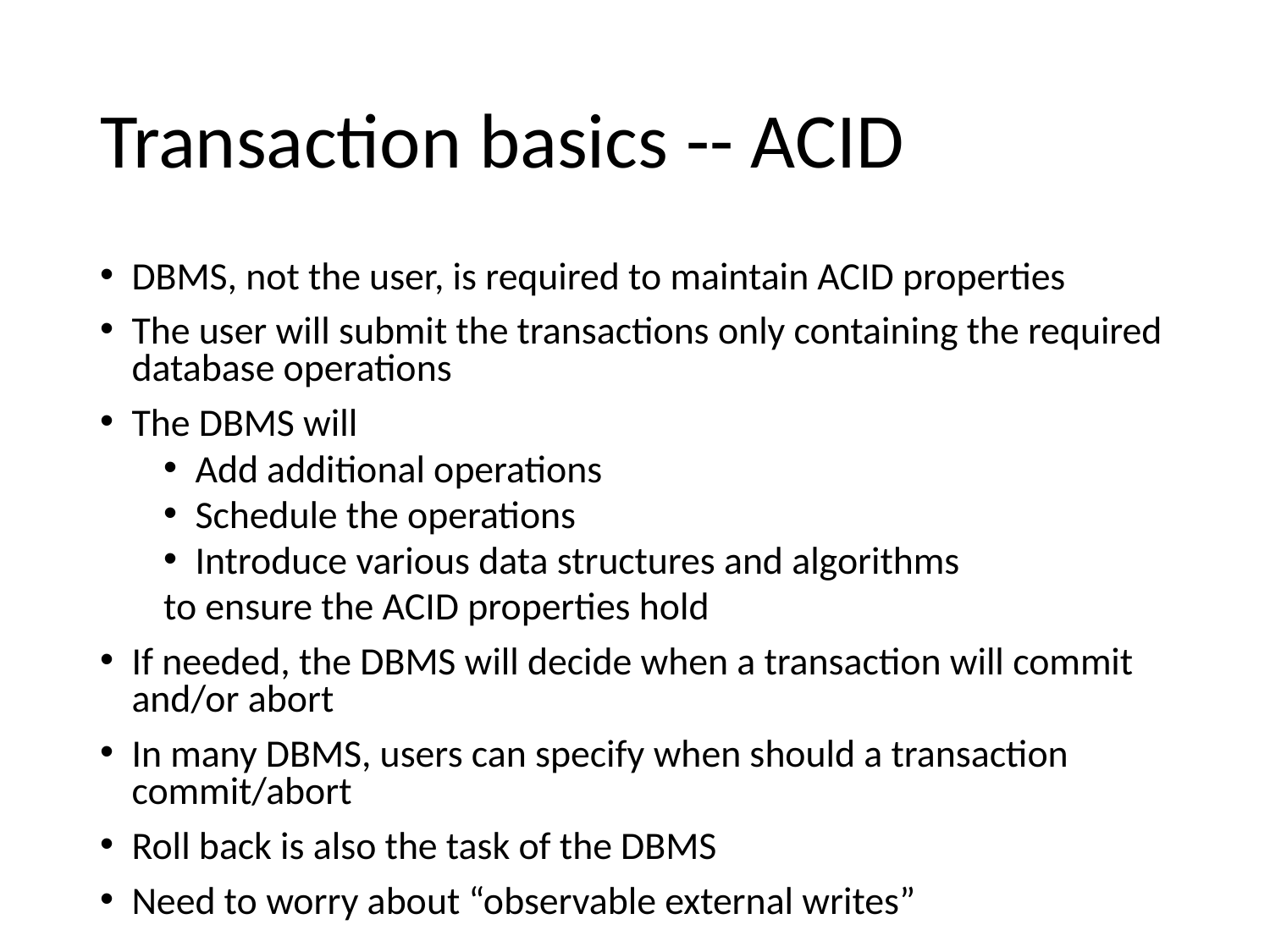

# Transaction basics -- ACID
DBMS, not the user, is required to maintain ACID properties
The user will submit the transactions only containing the required database operations
The DBMS will
Add additional operations
Schedule the operations
Introduce various data structures and algorithms
to ensure the ACID properties hold
If needed, the DBMS will decide when a transaction will commit and/or abort
In many DBMS, users can specify when should a transaction commit/abort
Roll back is also the task of the DBMS
Need to worry about “observable external writes”